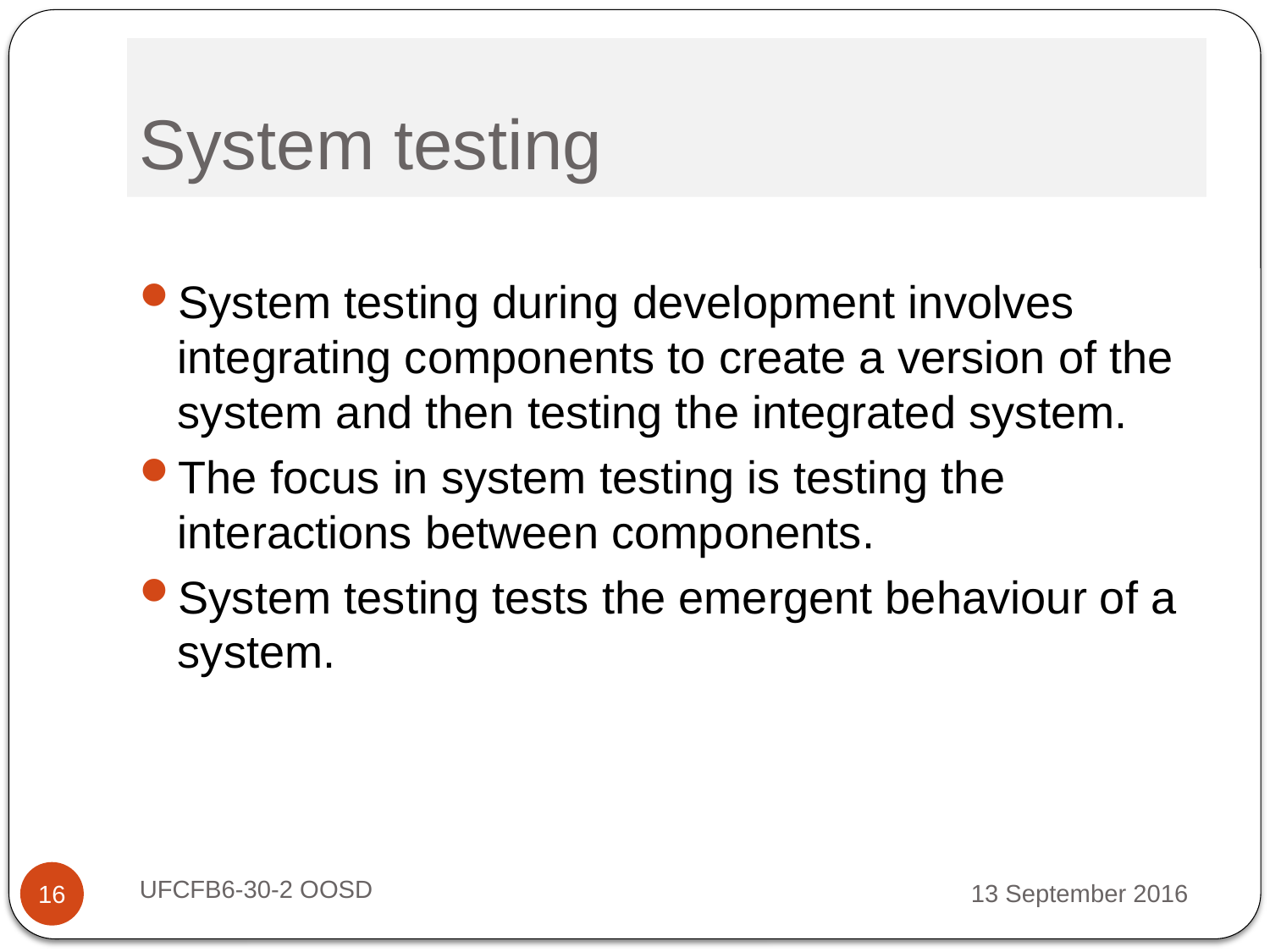

# System testing

System testing during development involves integrating components to create a version of the system and then testing the integrated system.
The focus in system testing is testing the interactions between components.
System testing tests the emergent behaviour of a system.
UFCFB6-30-2 OOSD
13 September 2016
16